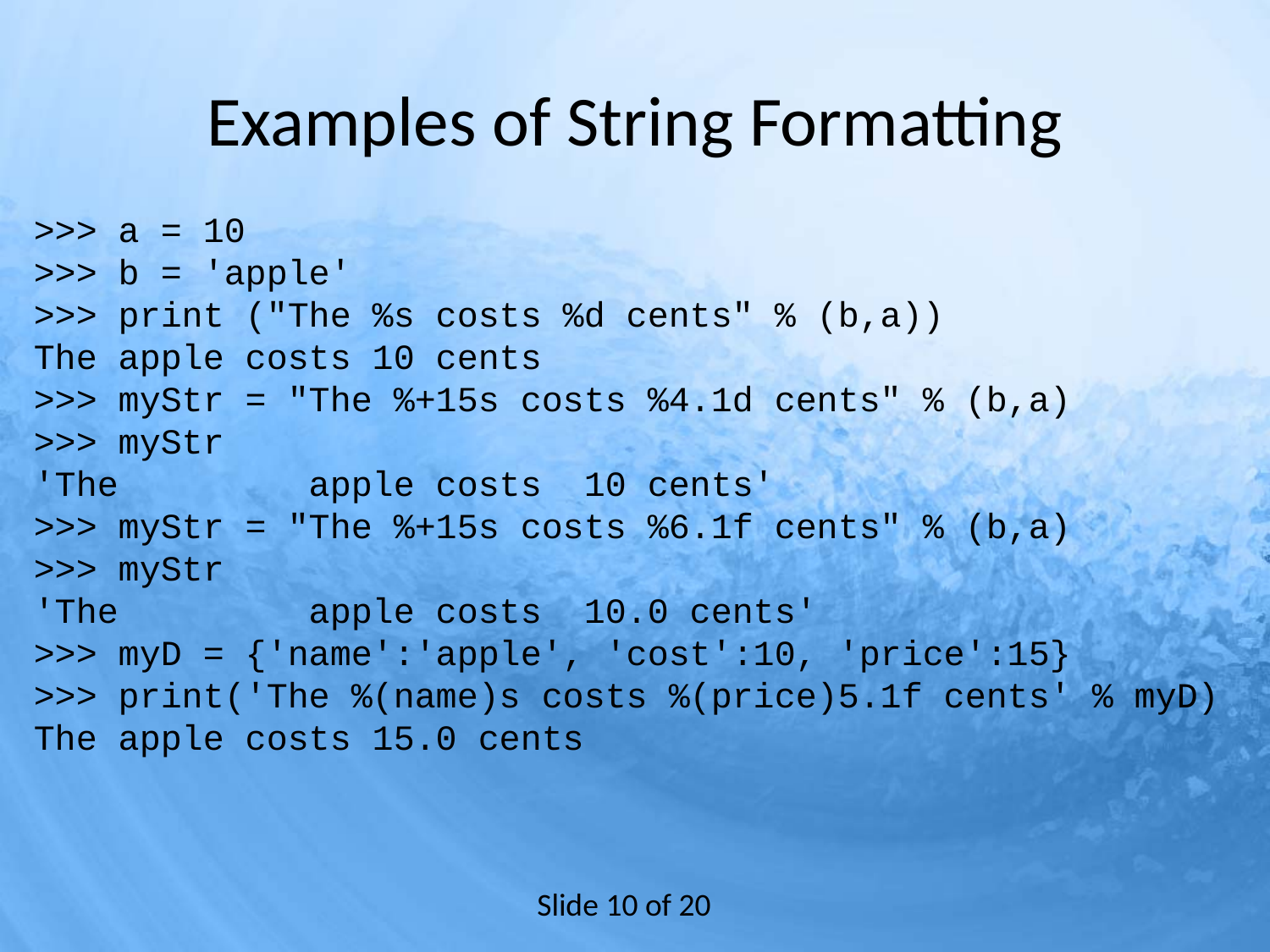

# Examples of String Formatting
>>> a = 10
>>> b = 'apple'
>>> print ("The %s costs %d cents" % (b,a))
The apple costs 10 cents
>>> myStr = "The %+15s costs %4.1d cents" % (b,a)
>>> myStr
'The         apple costs  10 cents'
>>> myStr = "The %+15s costs %6.1f cents" % (b,a)
>>> myStr
'The         apple costs  10.0 cents'
>>> myD = {'name':'apple', 'cost':10, 'price':15}
>>> print('The %(name)s costs %(price)5.1f cents' % myD)
The apple costs 15.0 cents